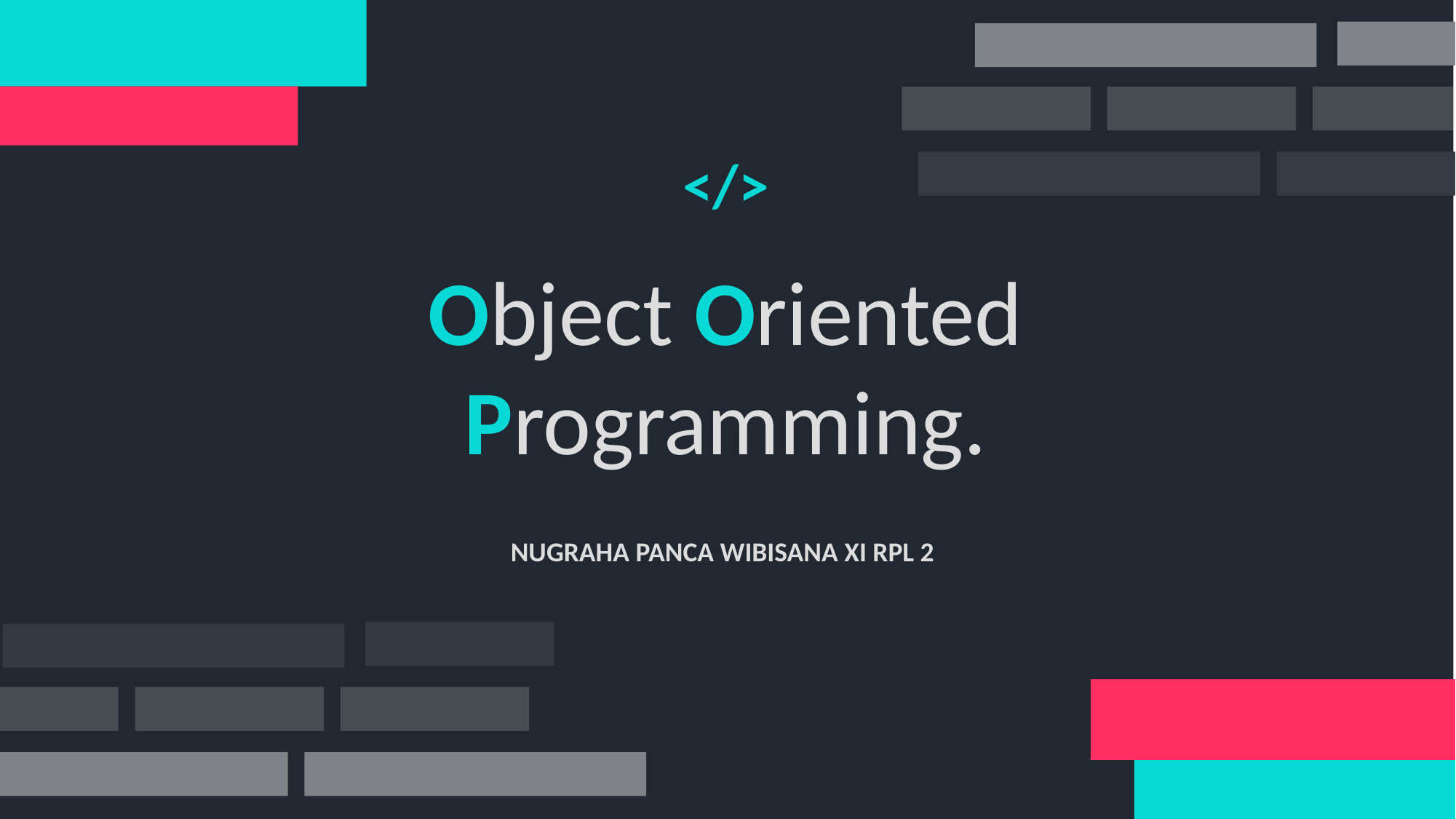

</>

Object Oriented Programming.
NUGRAHA PANCA WIBISANA XI RPL 2